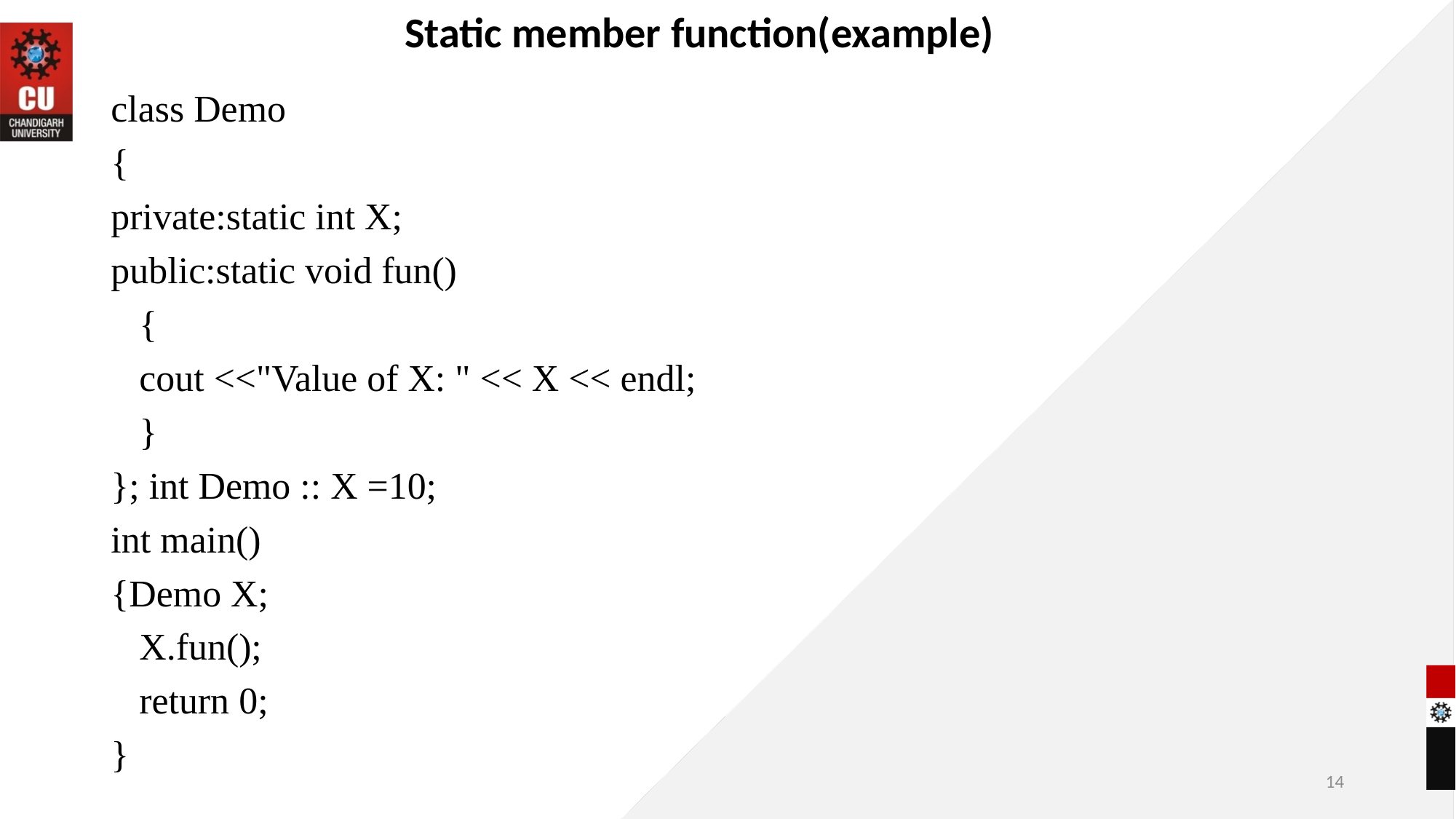

Static member function(example)

class Demo
{
private:static int X;
public:static void fun()
		{
	cout <<"Value of X: " << X << endl;
		}
}; int Demo :: X =10;
int main()
{Demo X;
	X.fun();
	return 0;
}

14